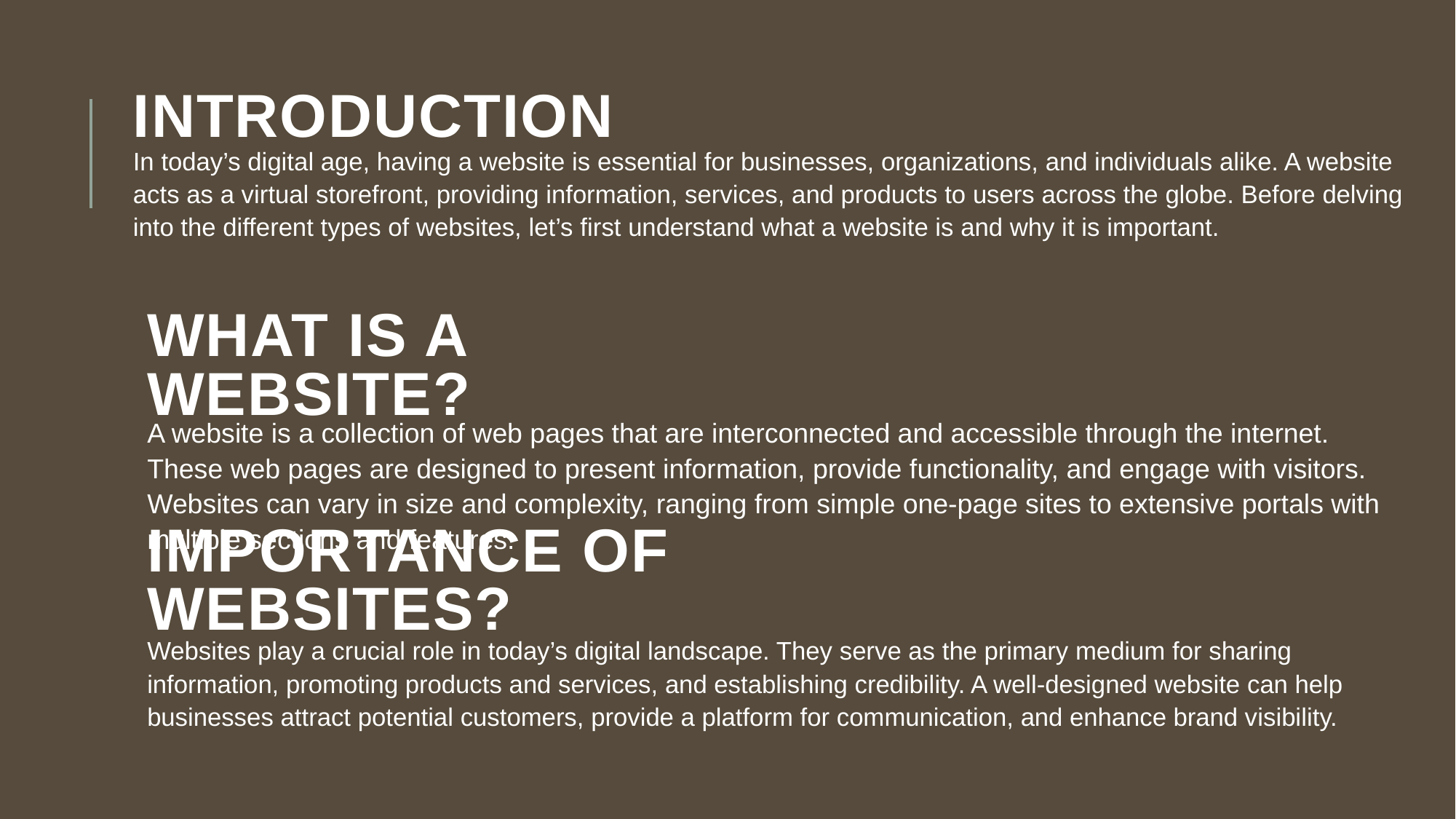

# Introduction
In today’s digital age, having a website is essential for businesses, organizations, and individuals alike. A website acts as a virtual storefront, providing information, services, and products to users across the globe. Before delving into the different types of websites, let’s first understand what a website is and why it is important.
What is a Website?
A website is a collection of web pages that are interconnected and accessible through the internet. These web pages are designed to present information, provide functionality, and engage with visitors. Websites can vary in size and complexity, ranging from simple one-page sites to extensive portals with multiple sections and features.
Importance of Websites?
Websites play a crucial role in today’s digital landscape. They serve as the primary medium for sharing information, promoting products and services, and establishing credibility. A well-designed website can help businesses attract potential customers, provide a platform for communication, and enhance brand visibility.